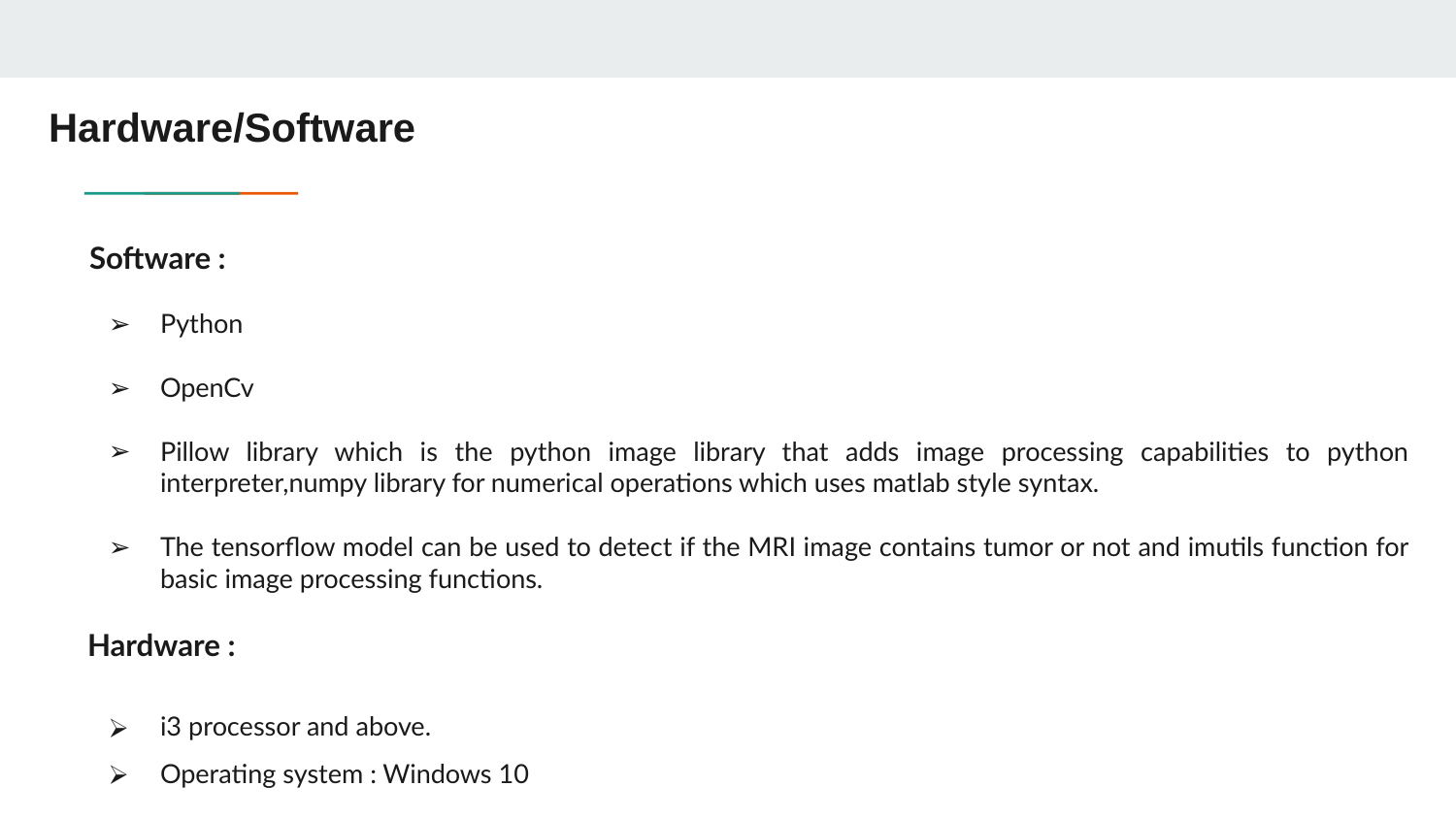

# Hardware/Software
           Software :
Python
OpenCv
Pillow library which is the python image library that adds image processing capabilities to python interpreter,numpy library for numerical operations which uses matlab style syntax.
The tensorflow model can be used to detect if the MRI image contains tumor or not and imutils function for basic image processing functions.
Hardware :
i3 processor and above.
Operating system : Windows 10